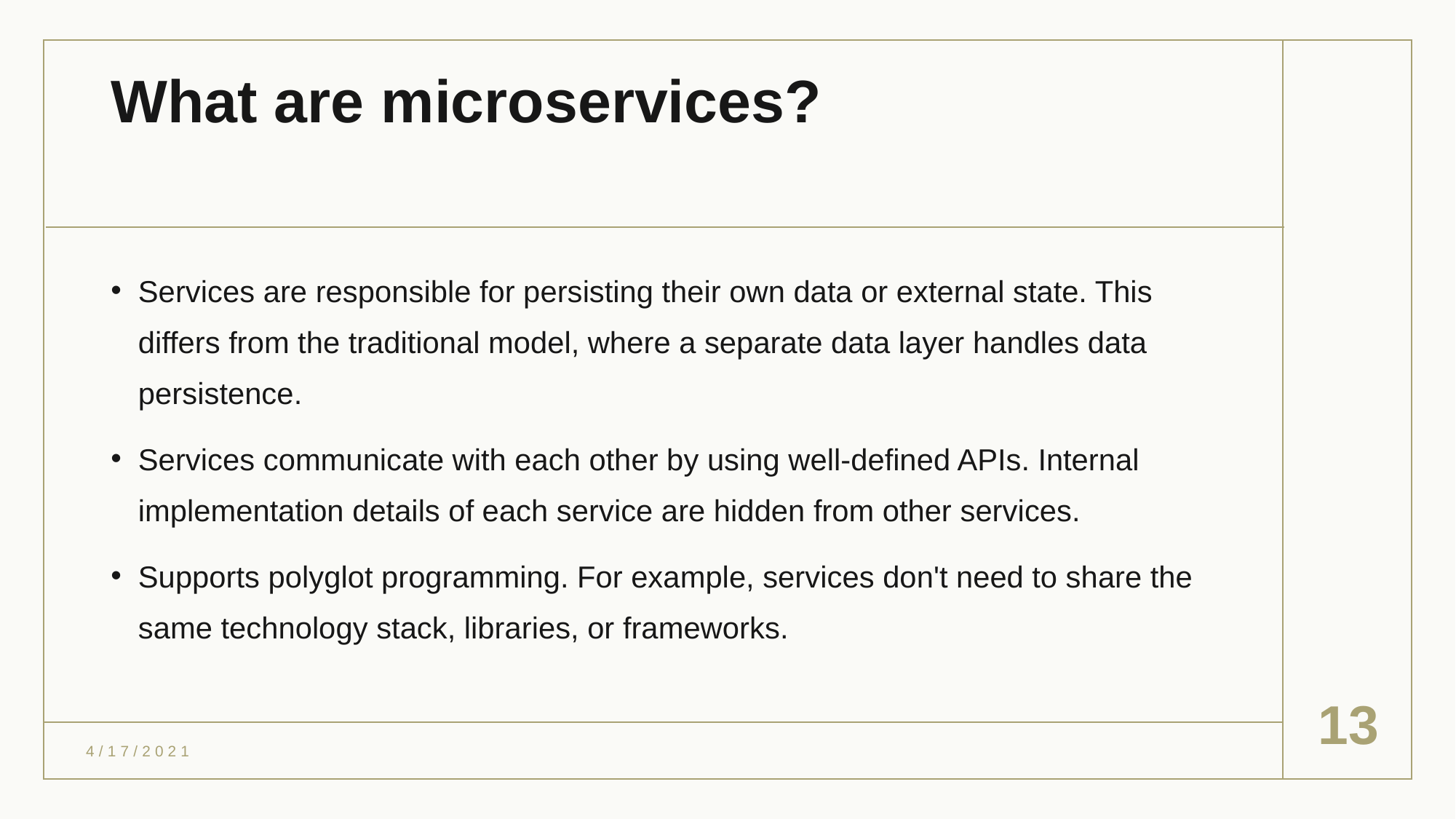

# What are microservices?
Services are responsible for persisting their own data or external state. This differs from the traditional model, where a separate data layer handles data persistence.
Services communicate with each other by using well-defined APIs. Internal implementation details of each service are hidden from other services.
Supports polyglot programming. For example, services don't need to share the same technology stack, libraries, or frameworks.

13
4/17/2021